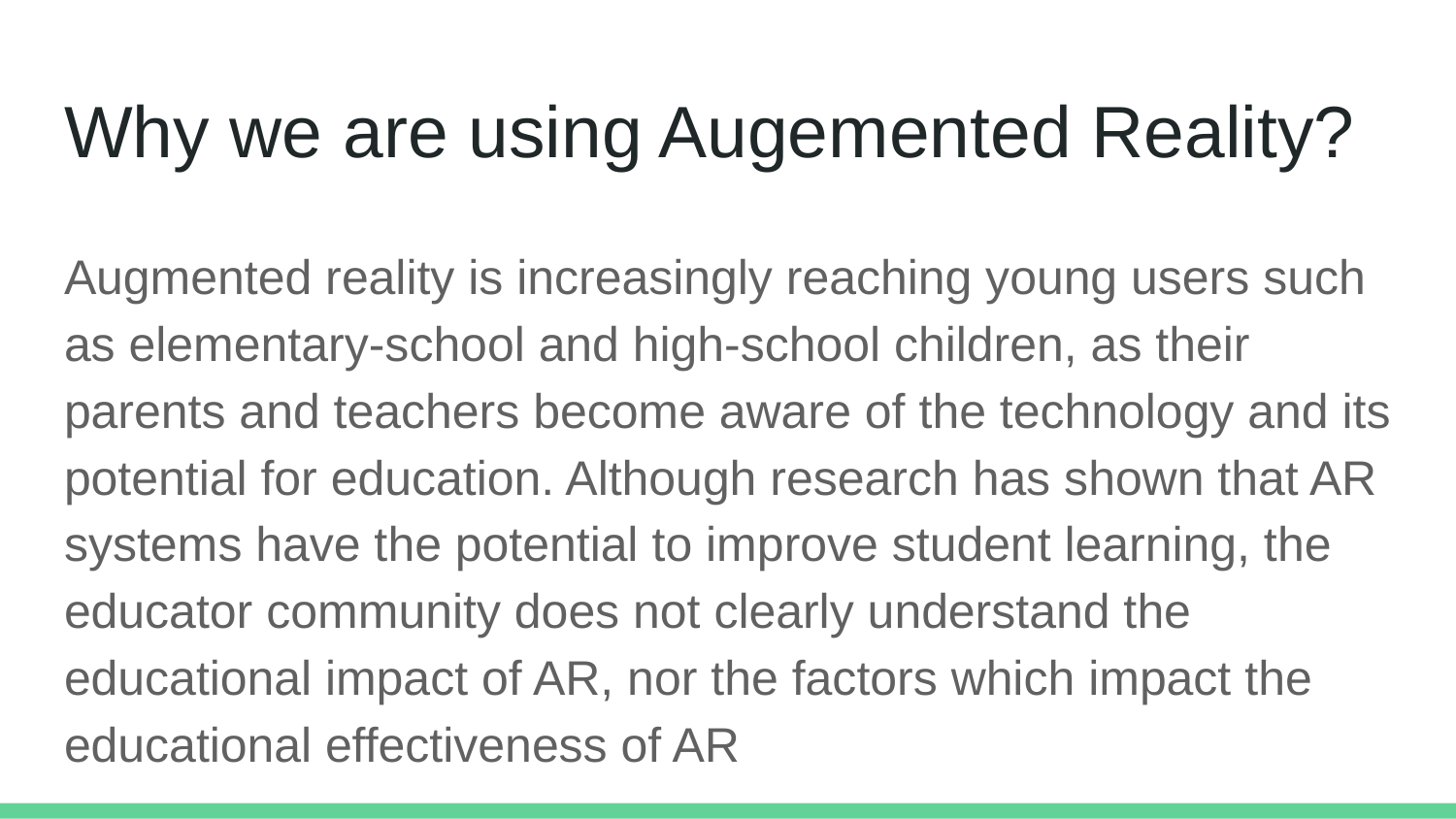

# Why we are using Augemented Reality?

Augmented reality is increasingly reaching young users such as elementary-school and high-school children, as their parents and teachers become aware of the technology and its potential for education. Although research has shown that AR systems have the potential to improve student learning, the educator community does not clearly understand the educational impact of AR, nor the factors which impact the educational effectiveness of AR